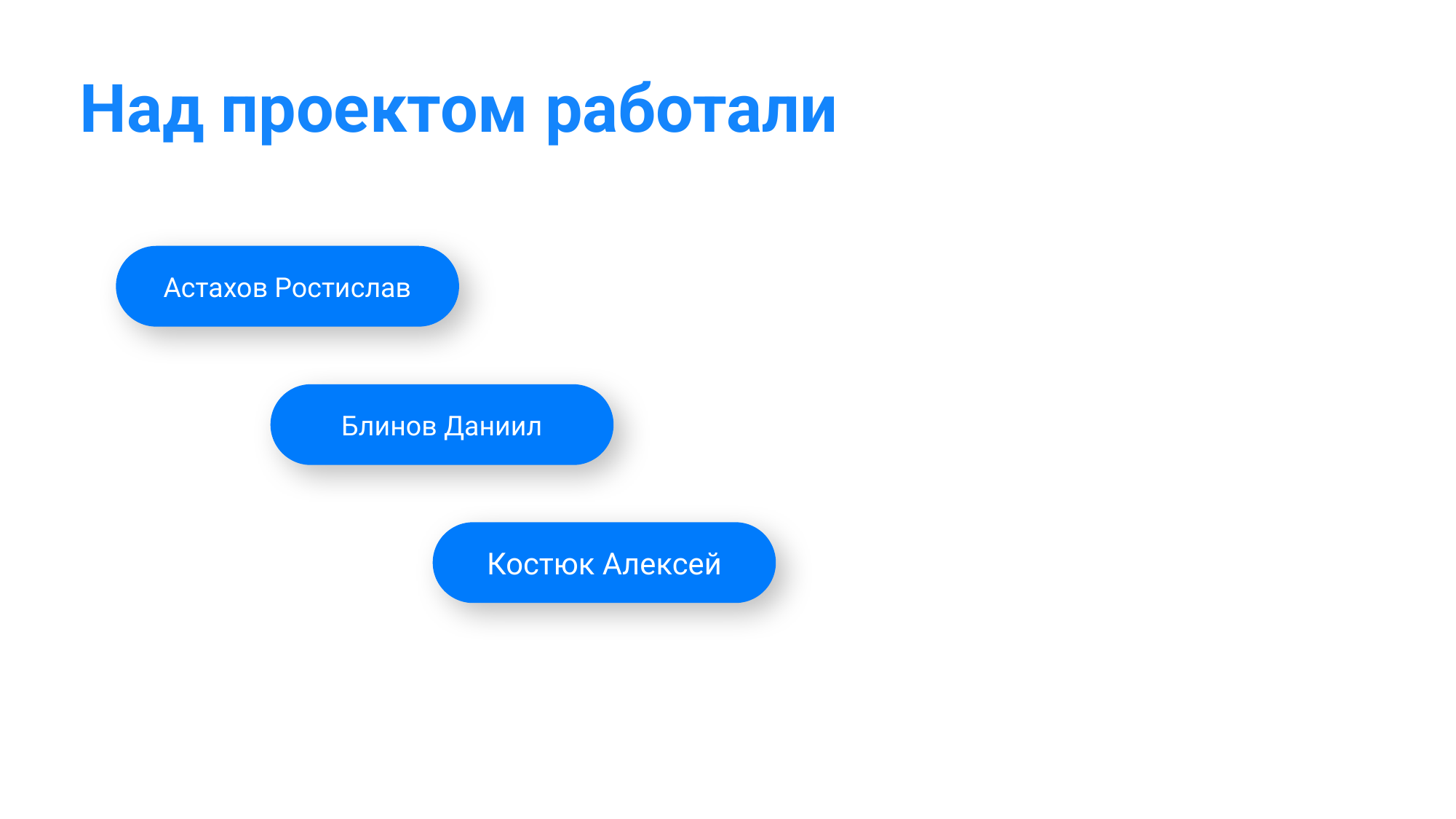

# Над проектом работали

Астахов Ростислав
Блинов Даниил
Костюк Алексей